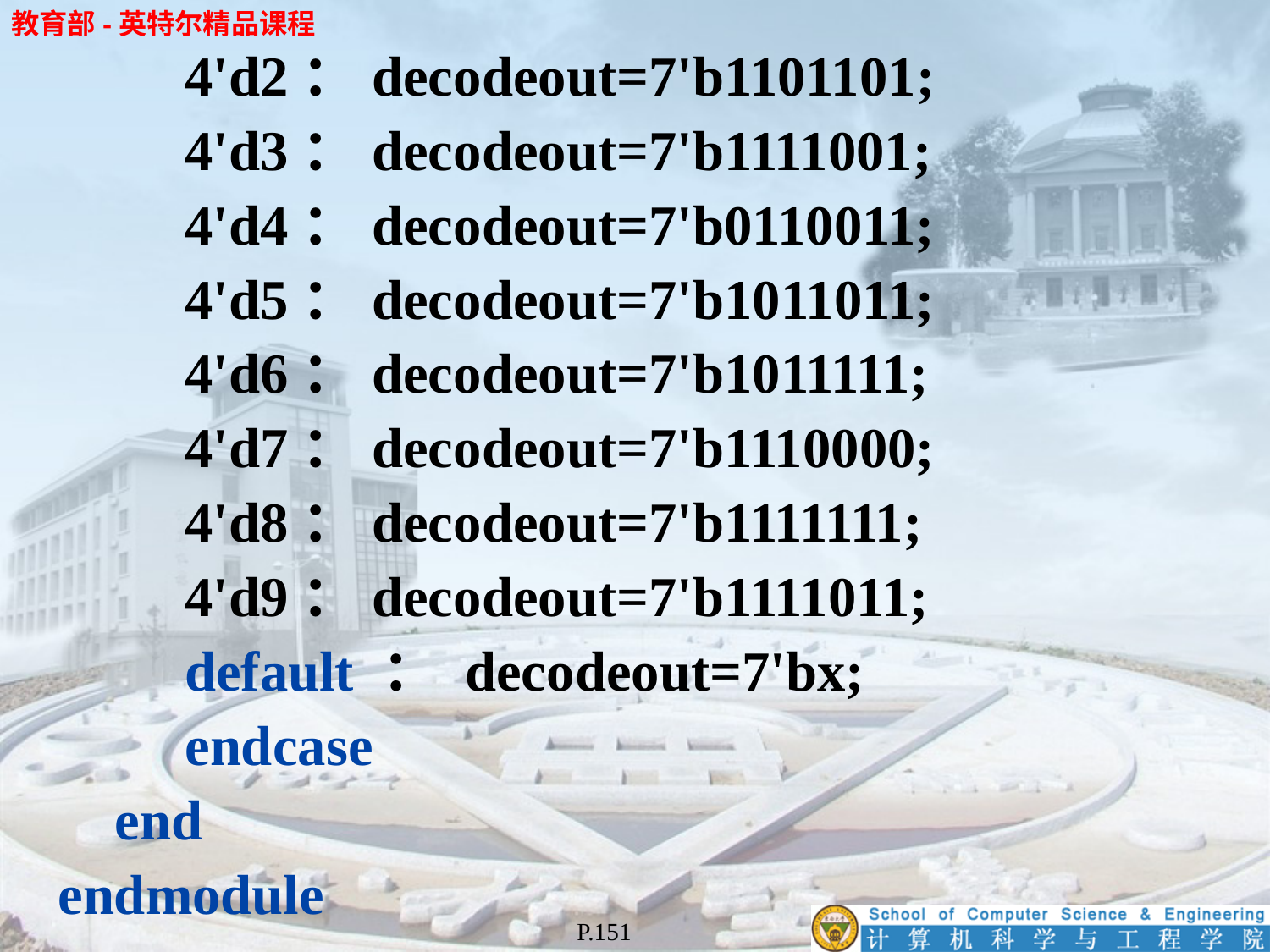

4'd2：decodeout=7'b1101101;
	4'd3：decodeout=7'b1111001;
	4'd4：decodeout=7'b0110011;
	4'd5：decodeout=7'b1011011;
	4'd6：decodeout=7'b1011111;
	4'd7：decodeout=7'b1110000;
	4'd8：decodeout=7'b1111111;
	4'd9：decodeout=7'b1111011;
	default ： decodeout=7'bx;
	endcase
    end
endmodule
P.151